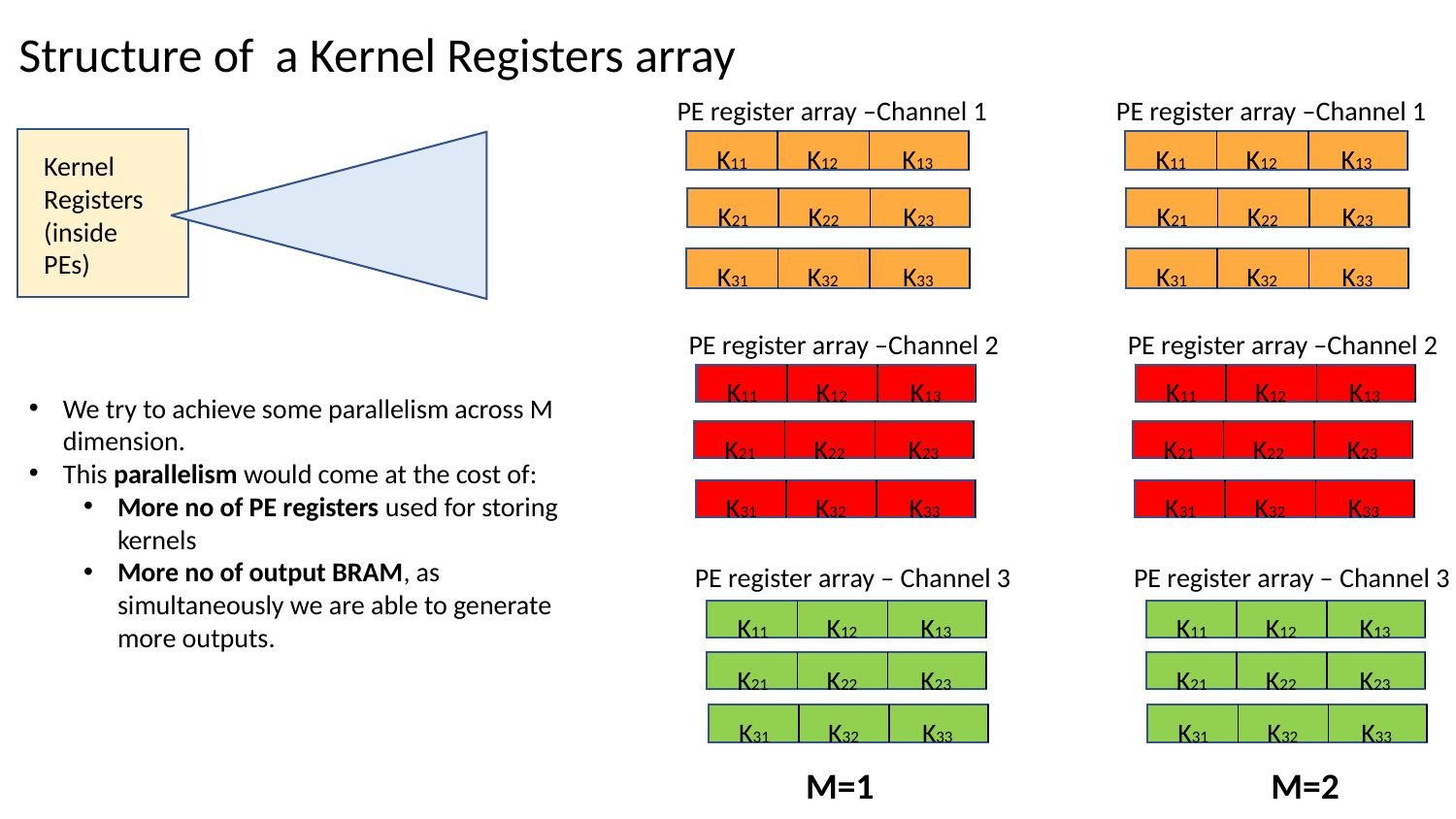

Structure of  a Kernel Registers array

PE register array –Channel 1

K12
K11
K13

K22
K21
K23

K32
K31
K33
PE register array –Channel 2

K12
K11
K13

K22
K21
K23

K32
K31
K33
PE register array – Channel 3

K12
K11
K13

K22
K21
K23

K32
K31
K33
PE register array –Channel 1

K12
K11
K13

K22
K21
K23

K32
K31
K33
PE register array –Channel 2

K12
K11
K13

K22
K21
K23

K32
K31
K33
PE register array – Channel 3

K12
K11
K13

K22
K21
K23

K32
K31
K33

Kernel Registers
(inside PEs)
We try to achieve some parallelism across M dimension.
This parallelism would come at the cost of:
More no of PE registers used for storing kernels
More no of output BRAM, as simultaneously we are able to generate more outputs.
M=2
M=1